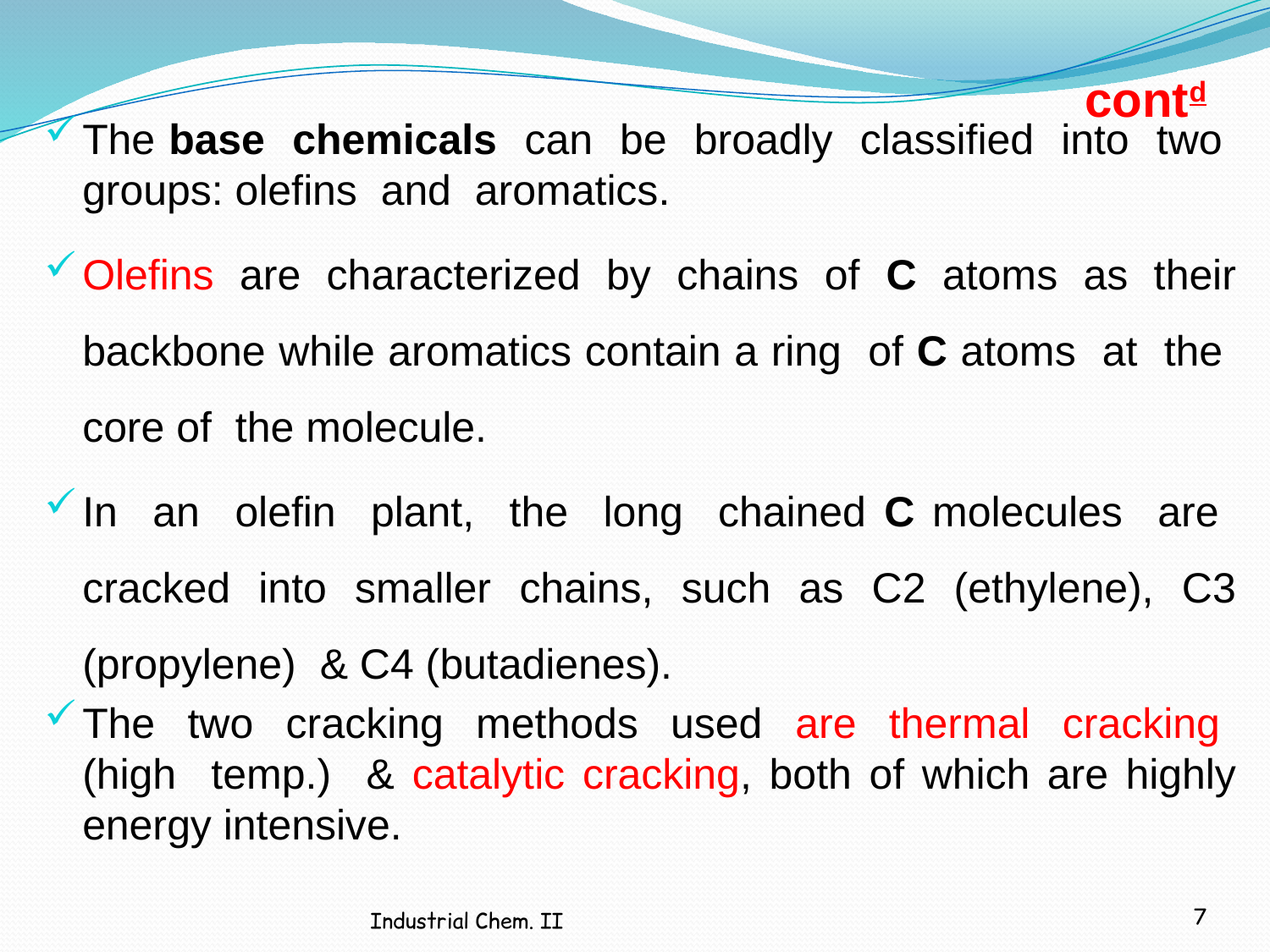

# contd
The base  chemicals  can  be  broadly  classified  into  two  groups: olefins  and  aromatics.
Olefins are characterized by chains of C atoms as their backbone while aromatics contain a ring  of C atoms  at  the  core of  the molecule.
In  an  olefin  plant,  the  long  chained C molecules  are  cracked into smaller chains, such as C2 (ethylene), C3 (propylene)  & C4 (butadienes).
The  two  cracking  methods  used  are  thermal  cracking  (high  temp.)  & catalytic cracking, both of which are highly energy intensive.
Industrial Chem. II
7